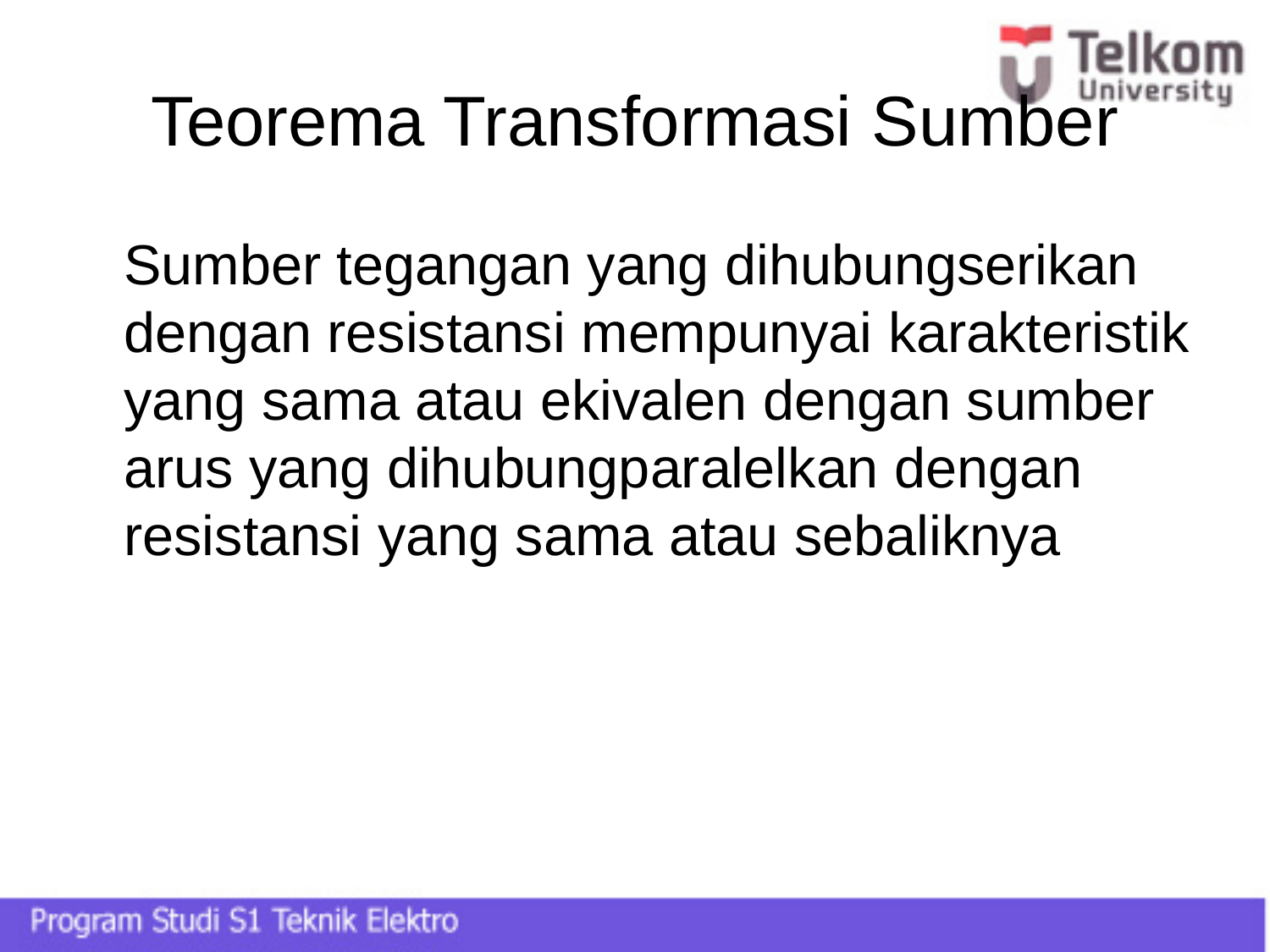

# Teorema Transformasi Sumber
	Sumber tegangan yang dihubungserikan dengan resistansi mempunyai karakteristik yang sama atau ekivalen dengan sumber arus yang dihubungparalelkan dengan resistansi yang sama atau sebaliknya